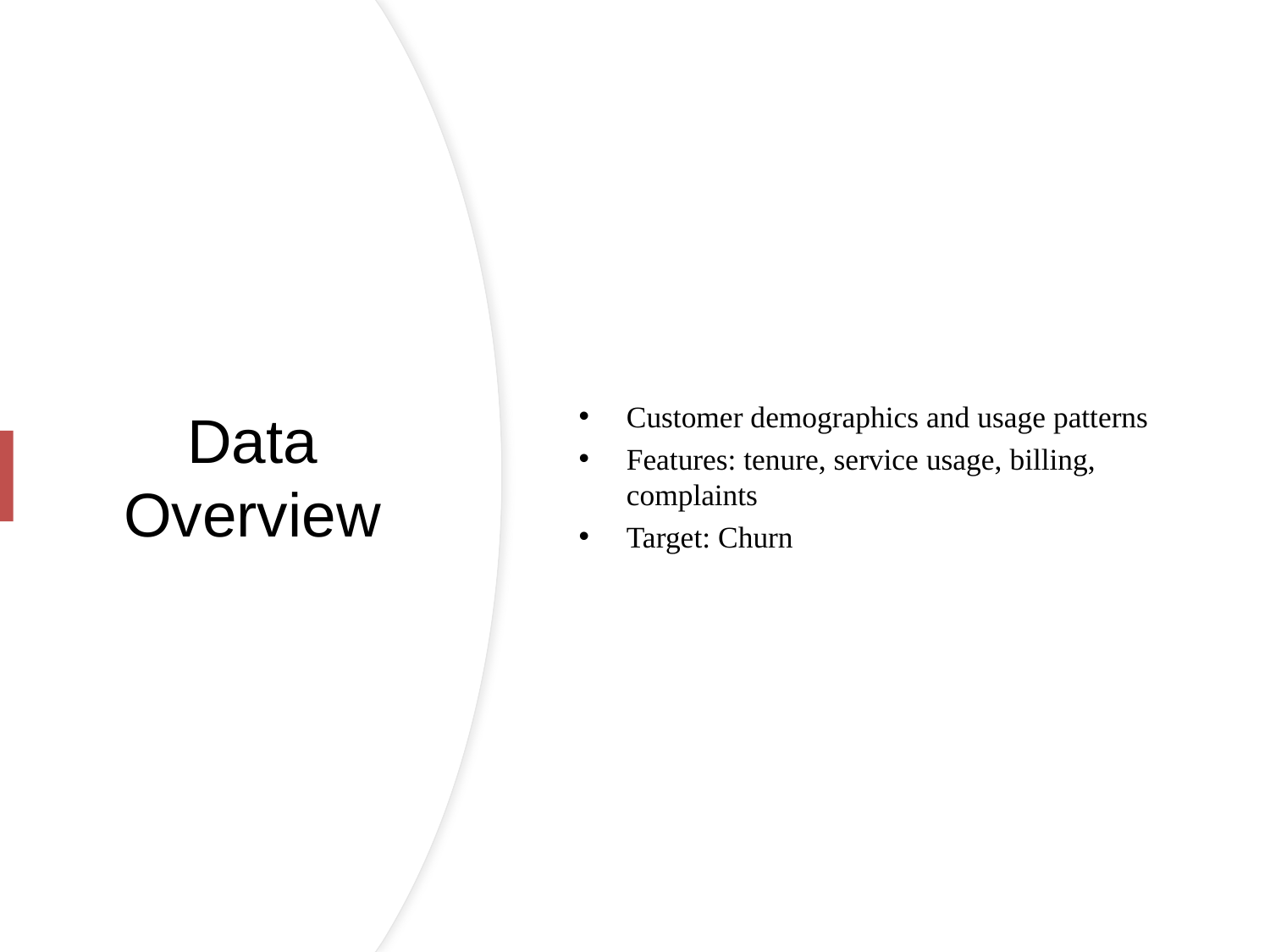

Customer demographics and usage patterns
Features: tenure, service usage, billing, complaints
Target: Churn
# Data Overview